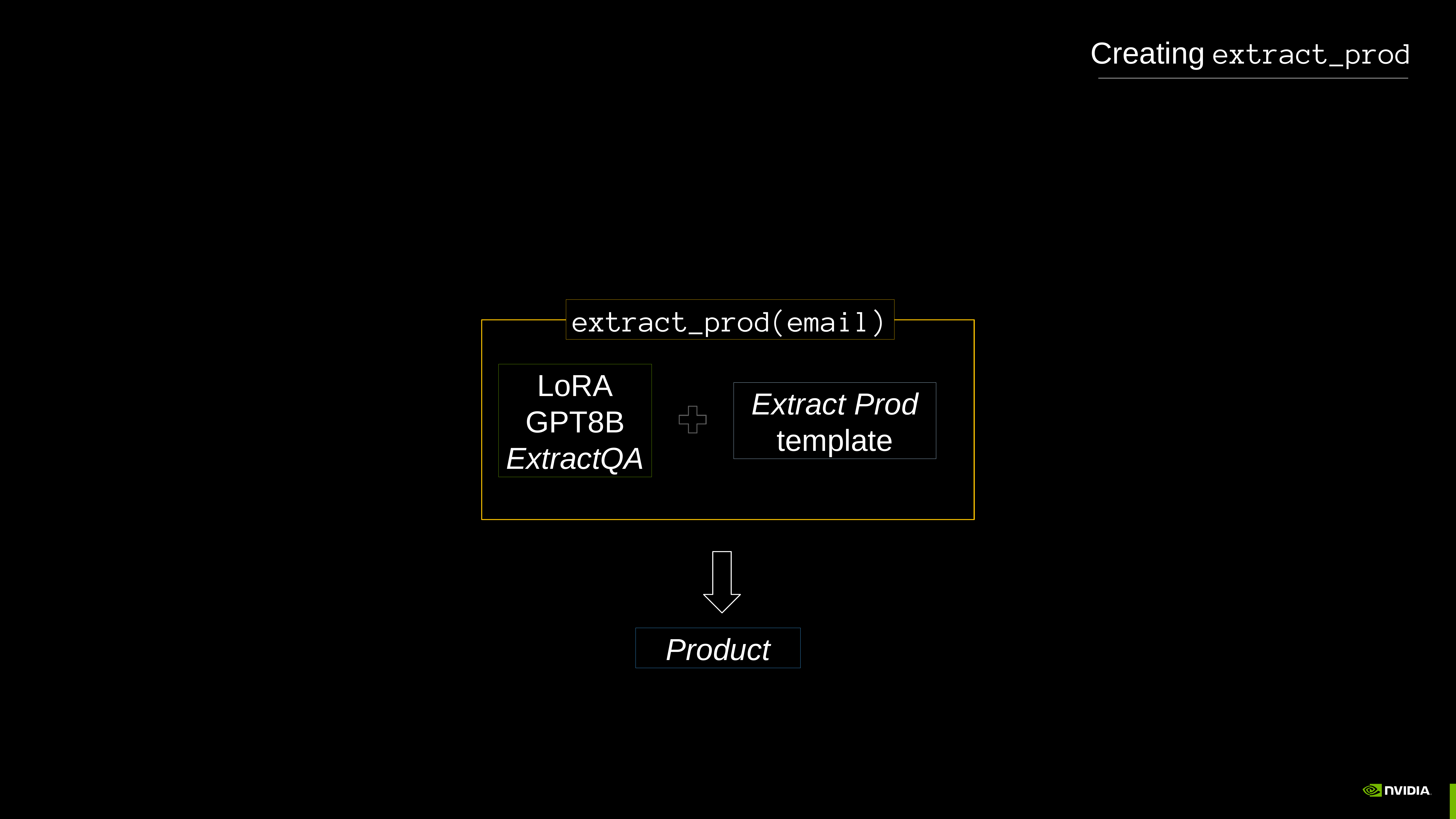

Creating extract_prod
extract_prod(email)

LoRA
GPT8B
ExtractQA
Extract Prod
template

Product